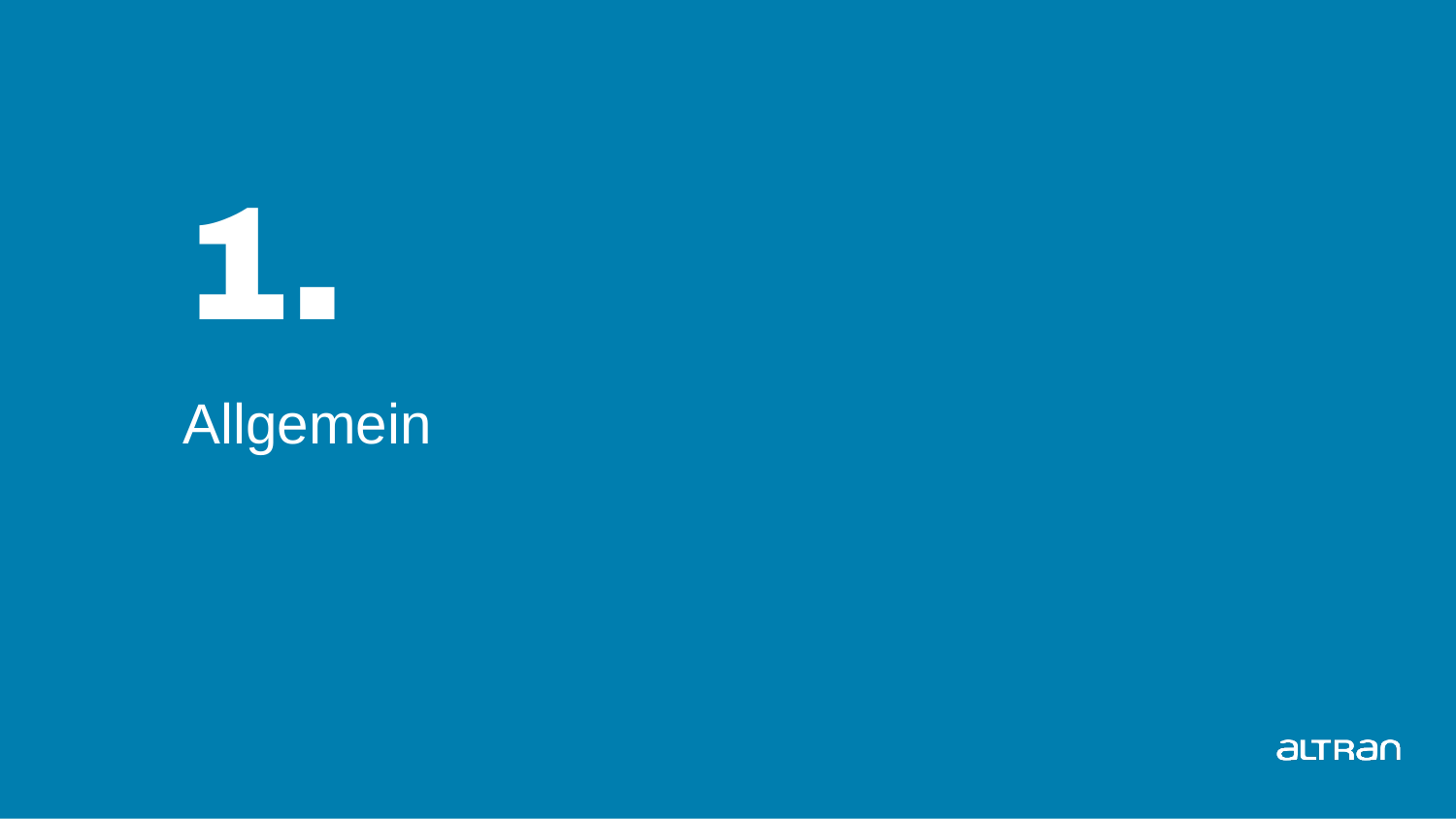

# 1.
Allgemein
Presentation title
3
Date